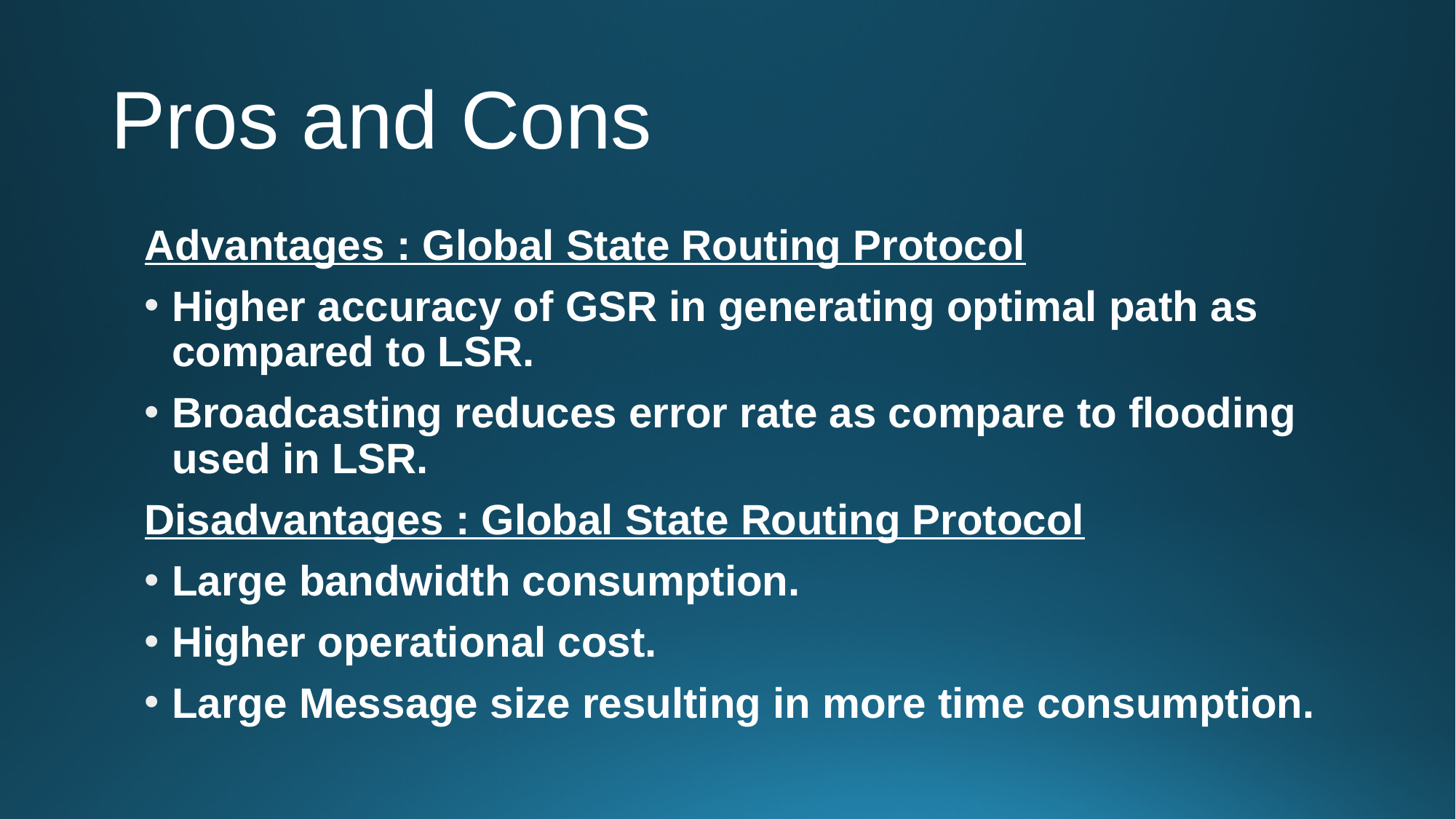

# Pros and Cons
Advantages : Global State Routing Protocol
Higher accuracy of GSR in generating optimal path as compared to LSR.
Broadcasting reduces error rate as compare to flooding used in LSR.
Disadvantages : Global State Routing Protocol
Large bandwidth consumption.
Higher operational cost.
Large Message size resulting in more time consumption.